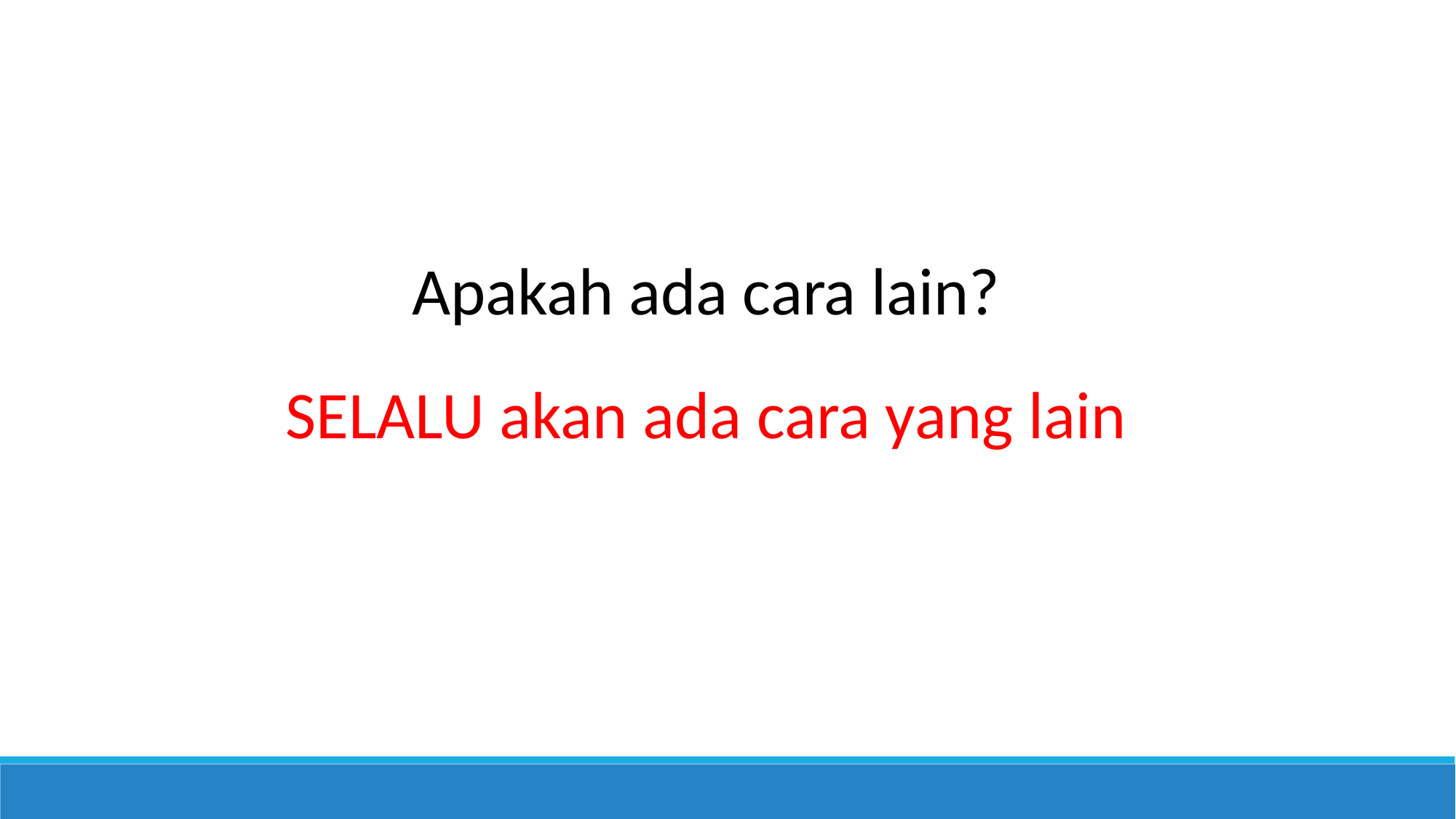

Apakah ada cara lain?
SELALU akan ada cara yang lain